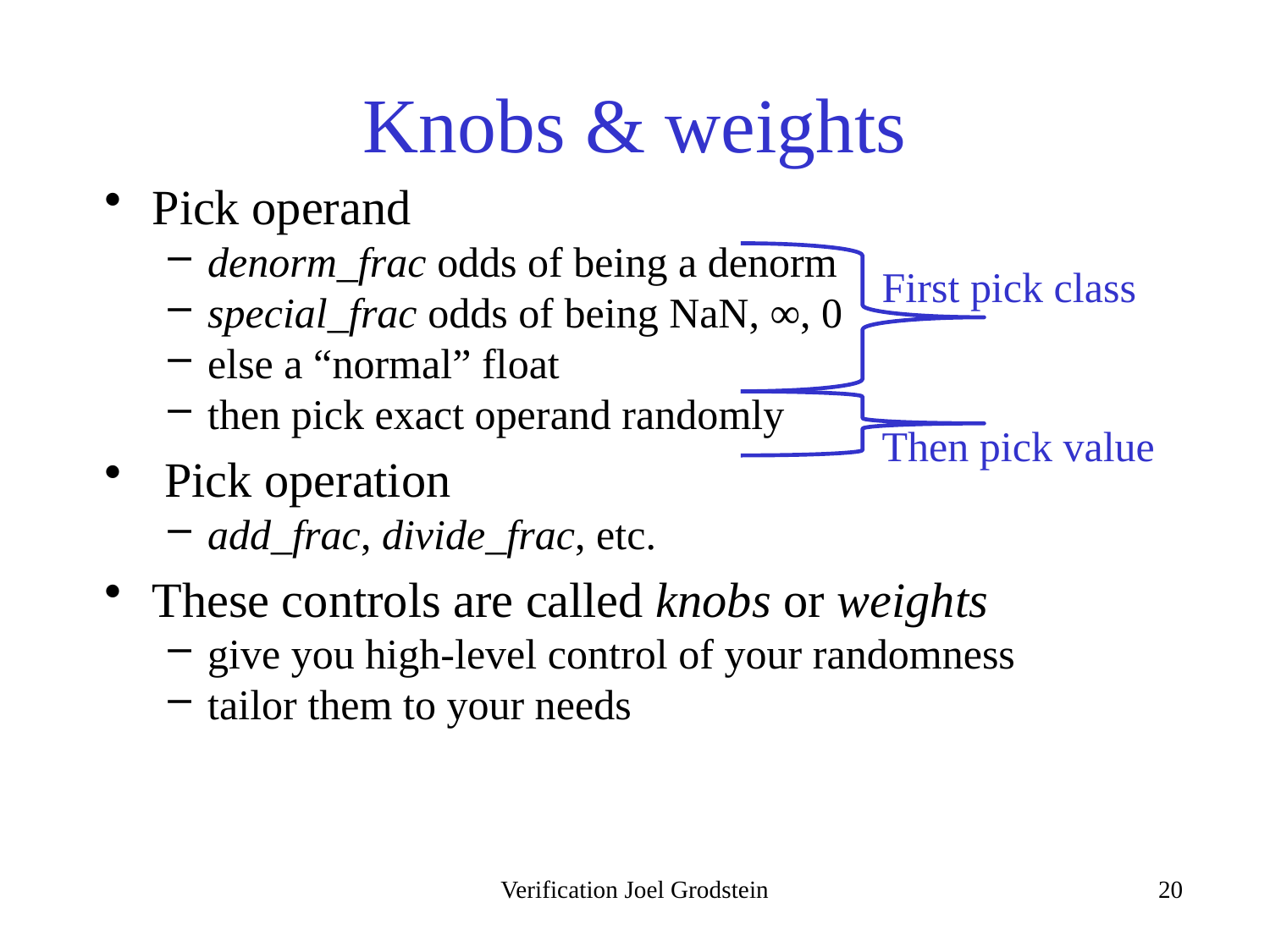

# Knobs & weights
Pick operand
denorm_frac odds of being a denorm
special_frac odds of being NaN, ∞, 0
else a “normal” float
then pick exact operand randomly
 Pick operation
add_frac, divide_frac, etc.
These controls are called knobs or weights
give you high-level control of your randomness
tailor them to your needs

First pick class

Then pick value
Verification Joel Grodstein